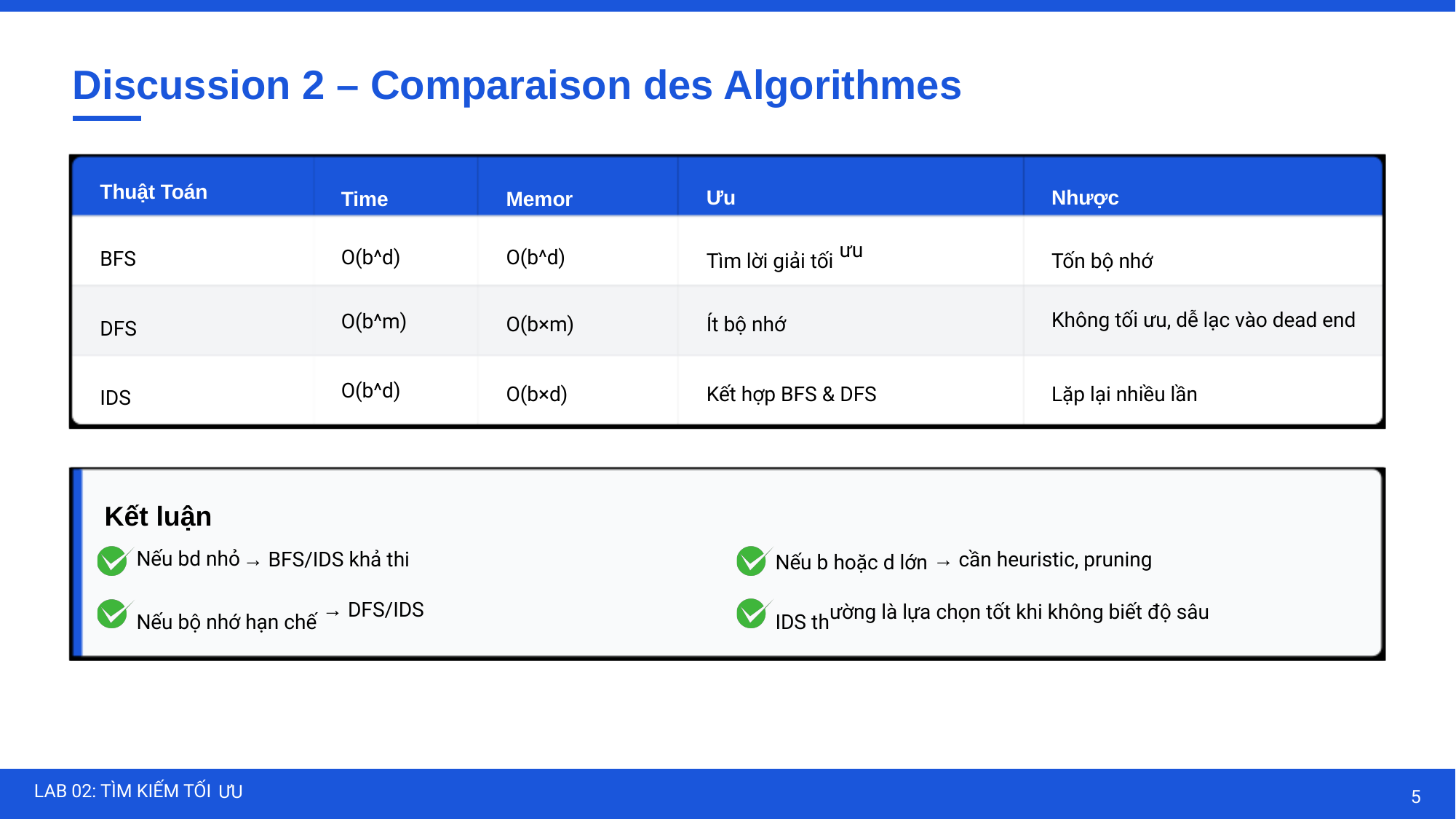

Discussion 2 – Comparaison des Algorithmes

Ưu điểm
Nhược điểm
Time
Memory
Thuật Toán
O(b^d)
O(b^d)
Tìm lời giải tối
Tốn bộ nhớ
BFS
ưu
O(b^m)
O(b×m)
Ít bộ nhớ
DFS
Không tối ưu, dễ lạc vào dead end
O(b^d)
O(b×d)
Kết hợp BFS & DFS
Lặp lại nhiều lần
IDS

Kết luận

Nếu bd nhỏ
→ BFS/IDS khả thi
→ cần heuristic, pruning
Nếu b hoặc d lớn
Nếu bộ nhớ hạn chế
IDS th

→ DFS/IDS
ường là lựa chọn tốt khi không biết độ sâu

5
LAB 02: TÌM KIẾM TỐI
ƯU